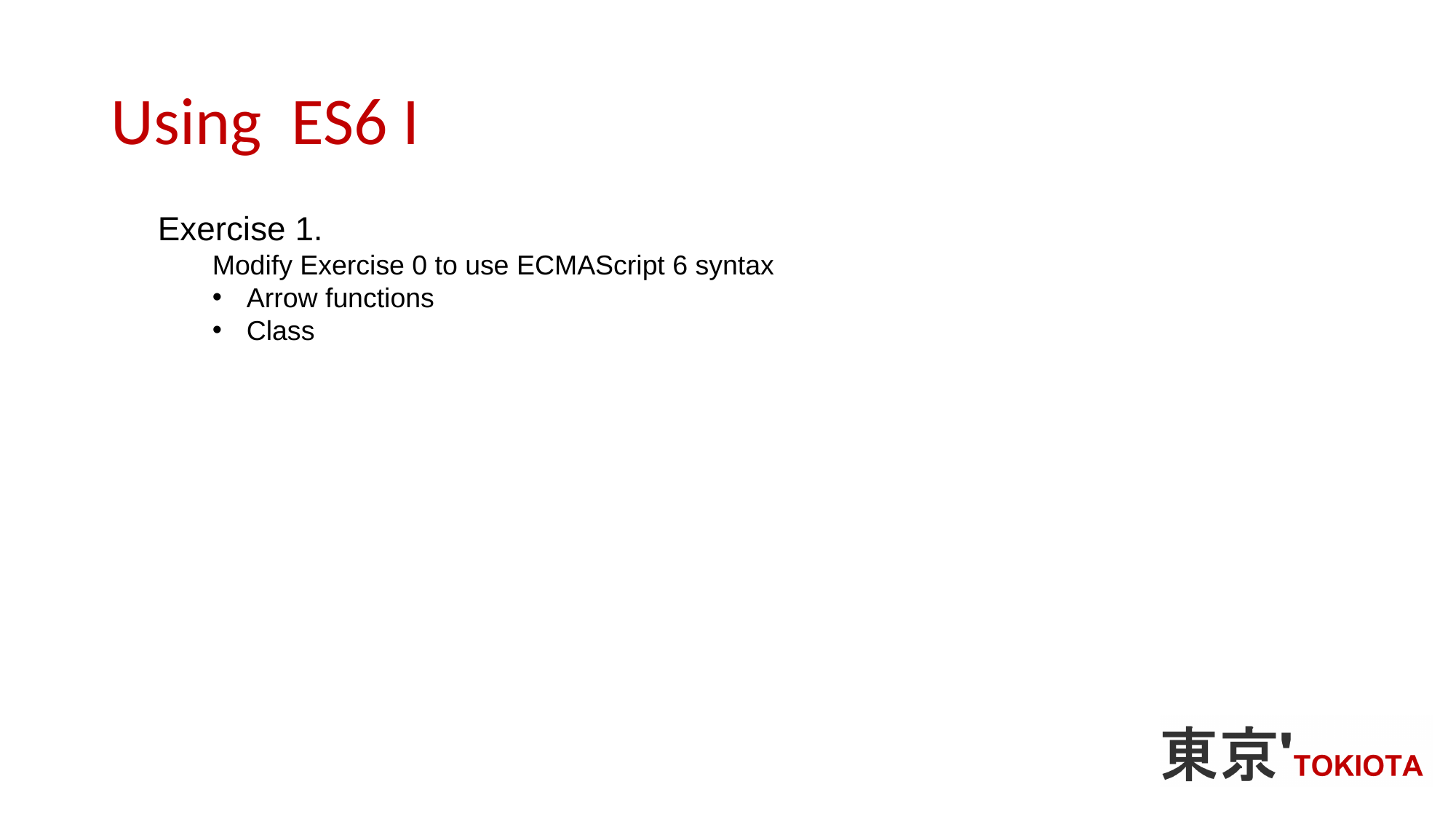

# Using  ES6 I
Exercise 1.
Modify Exercise 0 to use ECMAScript 6 syntax
Arrow functions
Class